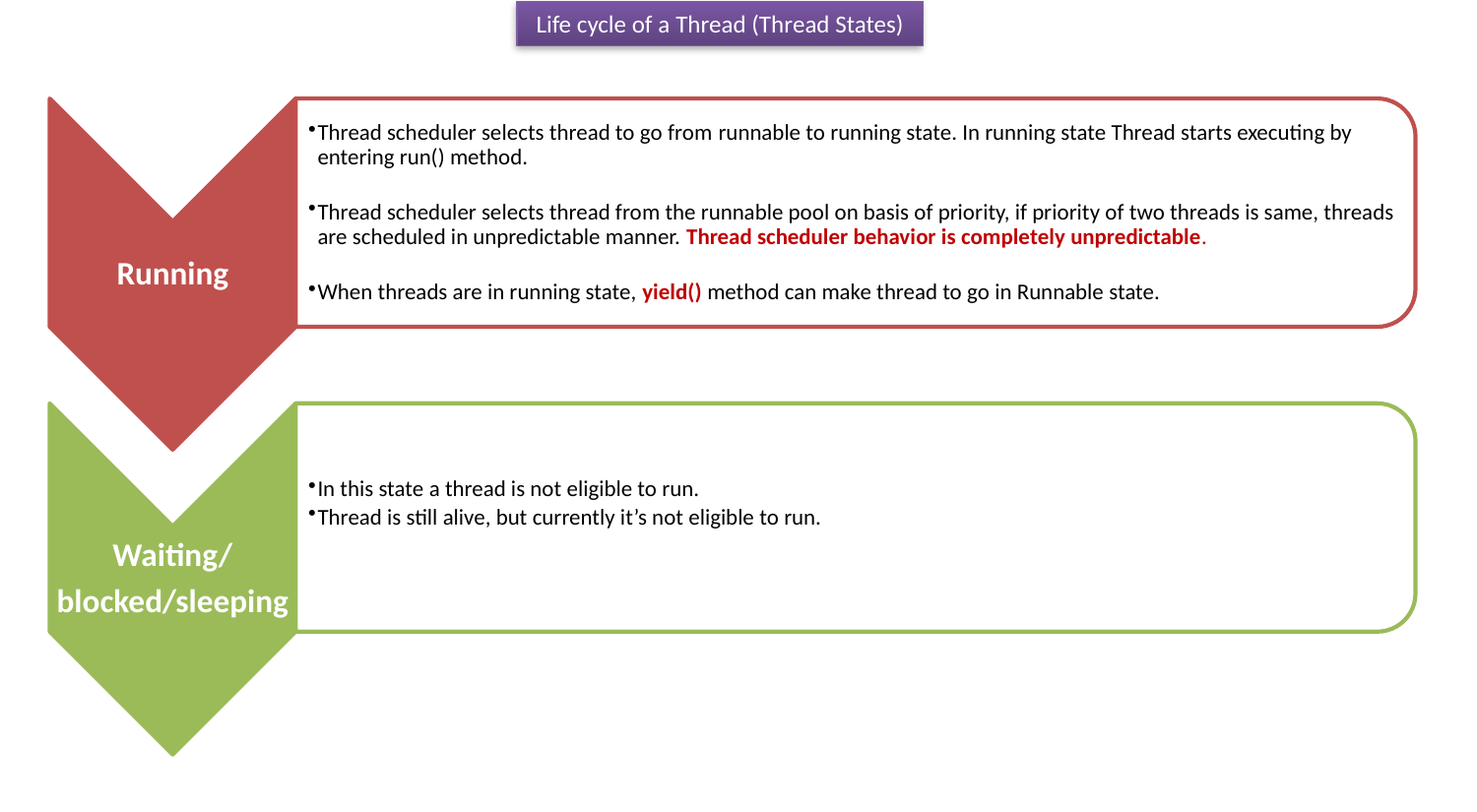

Life cycle of a Thread (Thread States)
Running
Thread scheduler selects thread to go from runnable to running state. In running state Thread starts executing by entering run() method.

Thread scheduler selects thread from the runnable pool on basis of priority, if priority of two threads is same, threads are scheduled in unpredictable manner. Thread scheduler behavior is completely unpredictable.

When threads are in running state, yield() method can make thread to go in Runnable state.
Waiting/
blocked/sleeping
In this state a thread is not eligible to run.
Thread is still alive, but currently it’s not eligible to run.